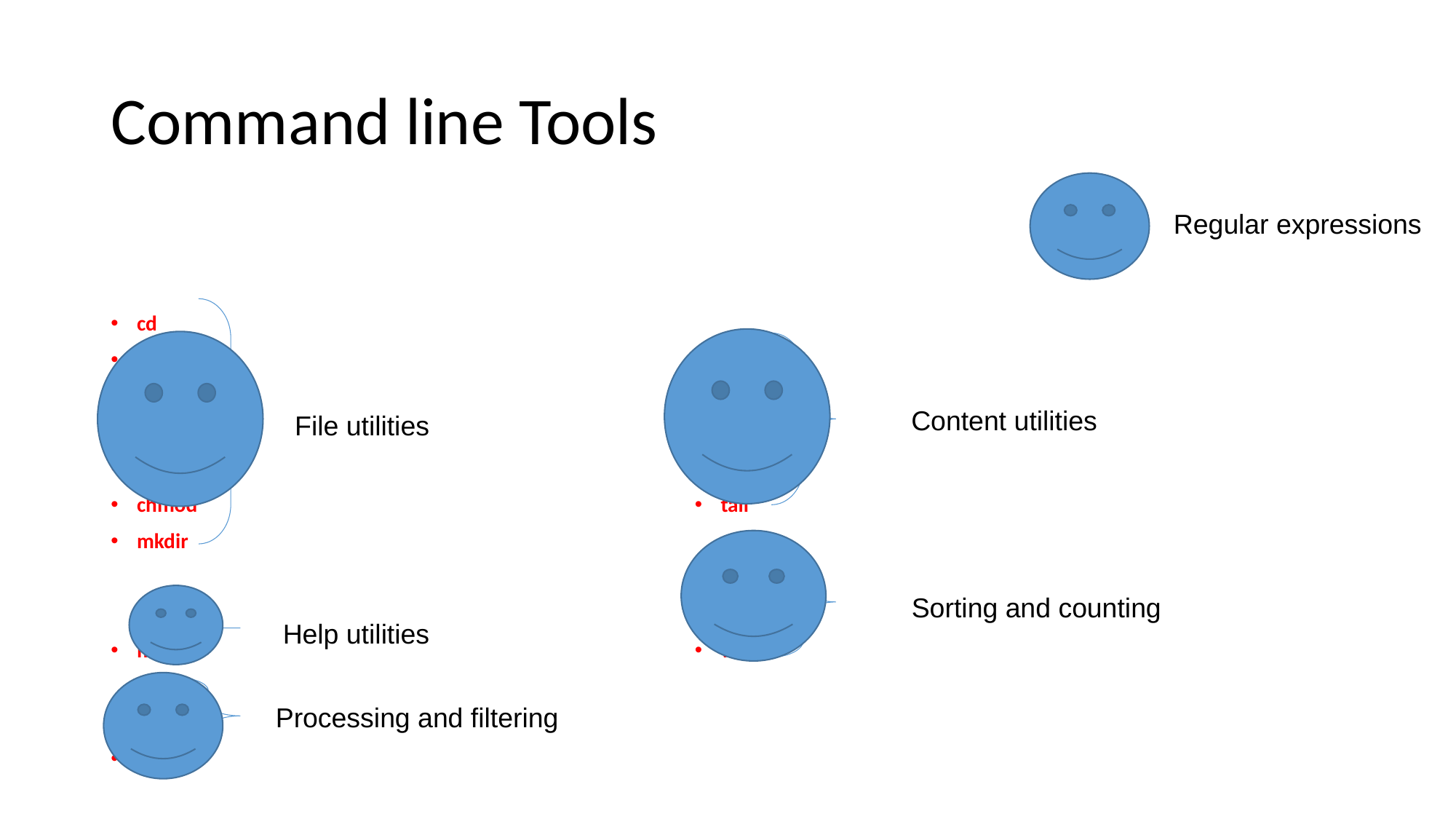

# Command line Tools

Regular expressions

cd
pwd
ls
ll
rm
chmod
mkdir

man

sed
grep

head
echo
cat
less
tail

sort
uniq
wc

File utilities
Content utilities

Sorting and counting
Help utilities

Processing and filtering